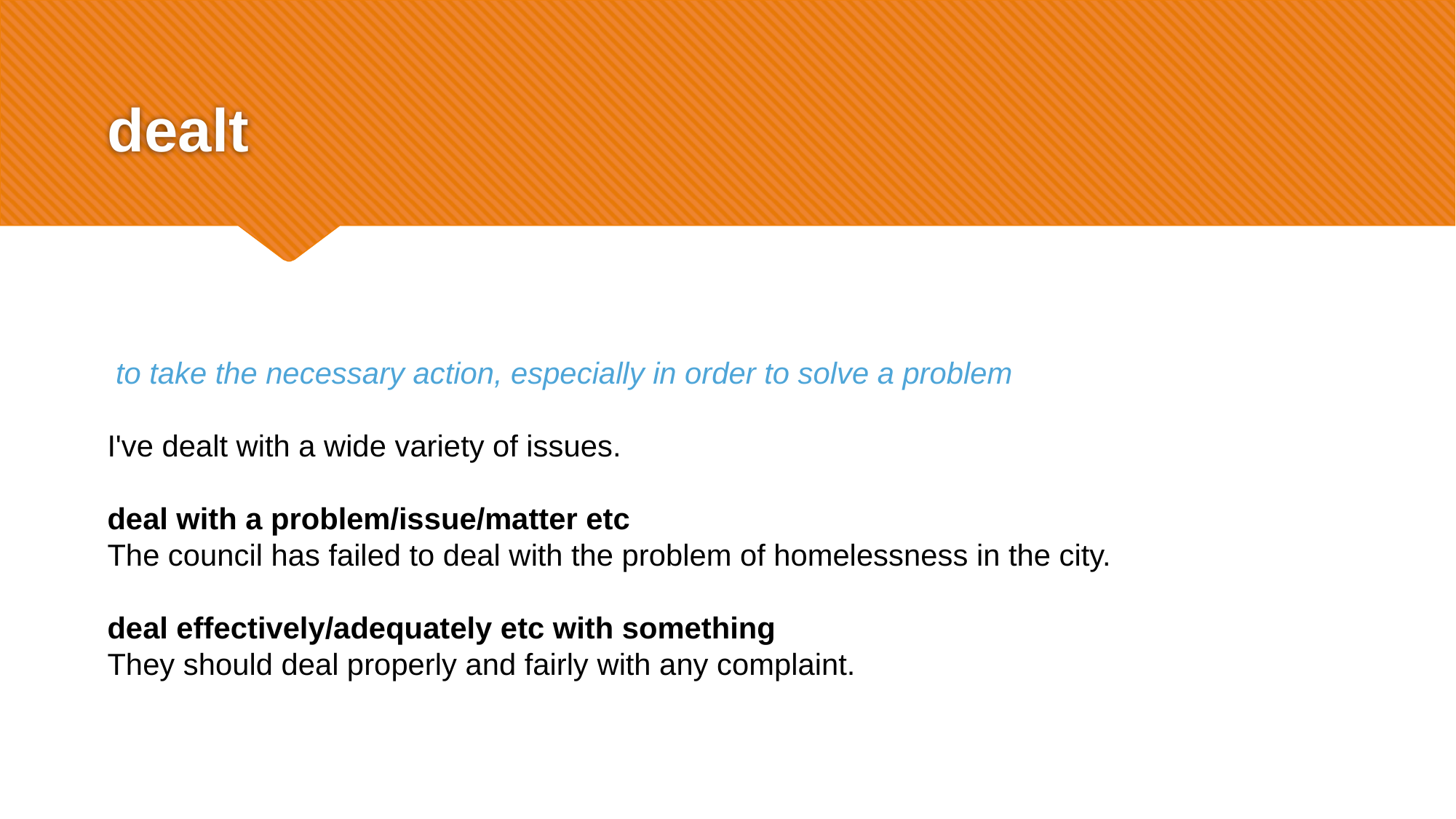

# dealt
 to take the necessary action, especially in order to solve a problem

I've dealt with a wide variety of issues.

deal with a problem/issue/matter etc
The council has failed to deal with the problem of homelessness in the city.

deal effectively/adequately etc with something
They should deal properly and fairly with any complaint.